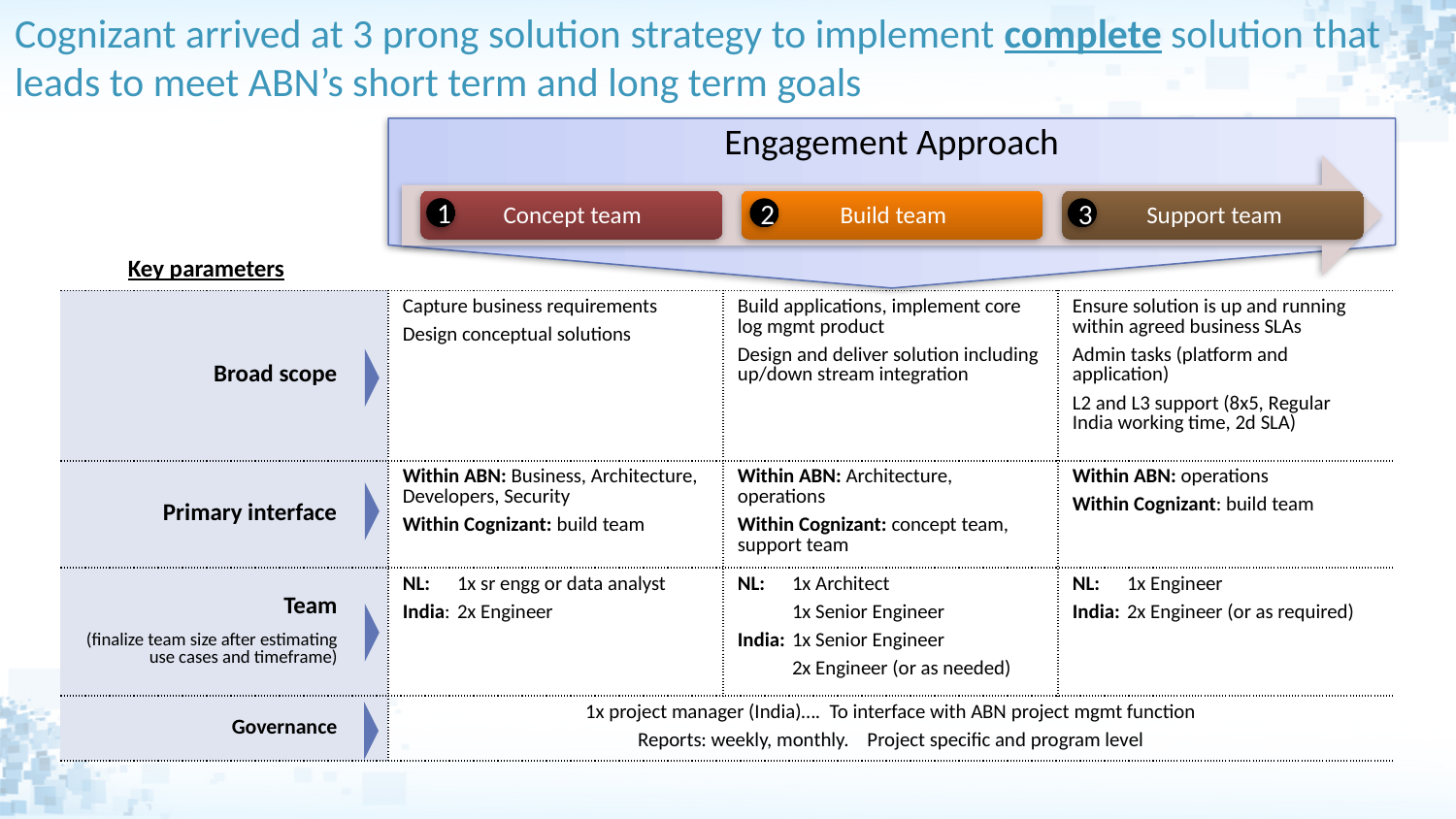

# Cognizant arrived at 3 prong solution strategy to implement complete solution that leads to meet ABN’s short term and long term goals
Engagement Approach
Concept team
Build team
Support team
1
2
3
| Key parameters |  |  |  |  |
| --- | --- | --- | --- | --- |
| Broad scope |  | Capture business requirements Design conceptual solutions | Build applications, implement core log mgmt product Design and deliver solution including up/down stream integration | Ensure solution is up and running within agreed business SLAs Admin tasks (platform and application) L2 and L3 support (8x5, Regular India working time, 2d SLA) |
| Primary interface |  | Within ABN: Business, Architecture, Developers, Security Within Cognizant: build team | Within ABN: Architecture, operations Within Cognizant: concept team, support team | Within ABN: operations Within Cognizant: build team |
| Team (finalize team size after estimating use cases and timeframe) |  | NL: 1x sr engg or data analyst India: 2x Engineer | NL: 1x Architect 1x Senior Engineer India: 1x Senior Engineer 2x Engineer (or as needed) | NL: 1x Engineer India: 2x Engineer (or as required) |
| Governance |  | 1x project manager (India)…. To interface with ABN project mgmt function Reports: weekly, monthly. Project specific and program level |  |  |